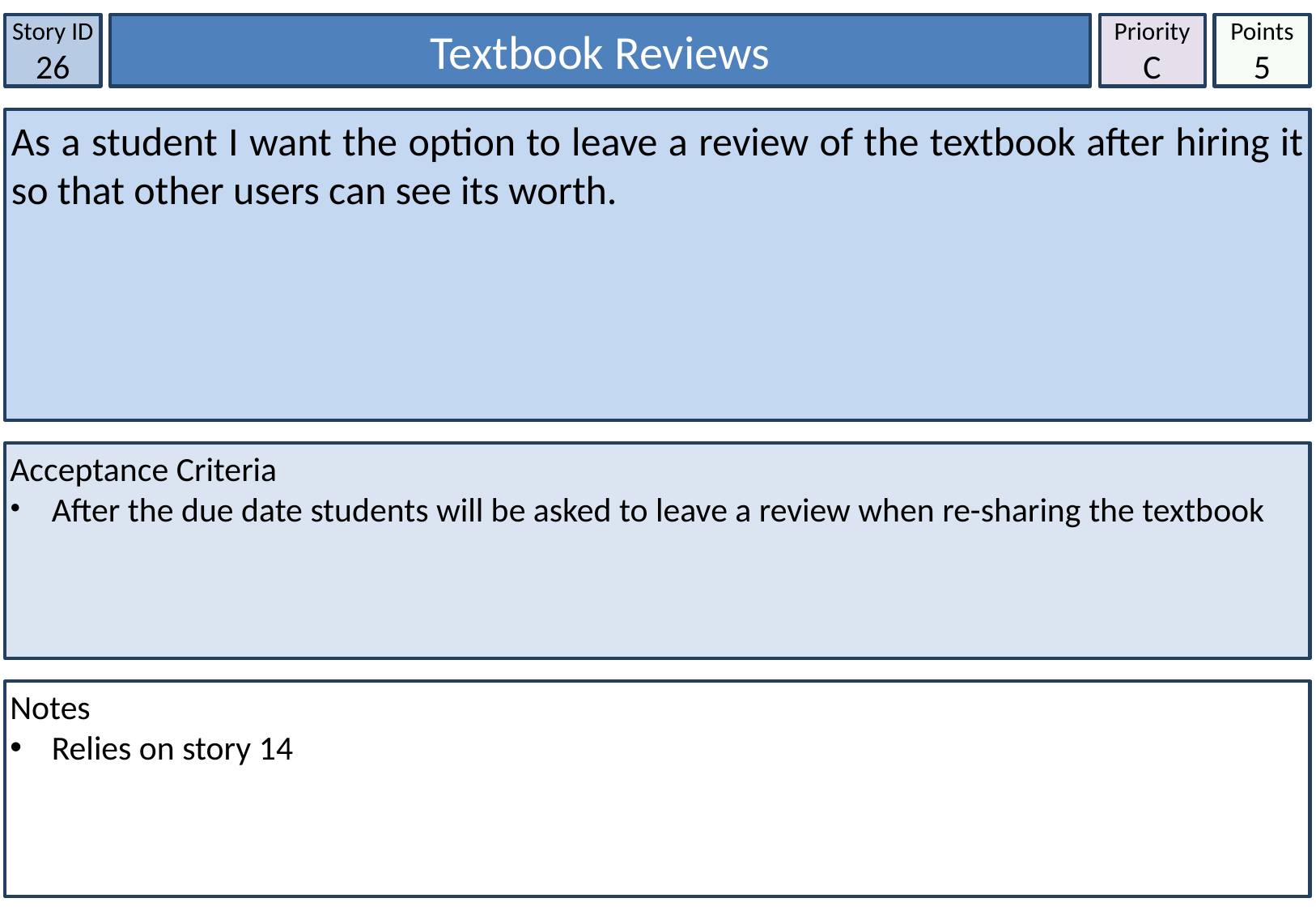

Story ID
26

Textbook Reviews

Priority
C

Points
5

As a student I want the option to leave a review of the textbook after hiring it so that other users can see its worth.

Acceptance Criteria
 After the due date students will be asked to leave a review when re-sharing the textbook

Notes
 Relies on story 14